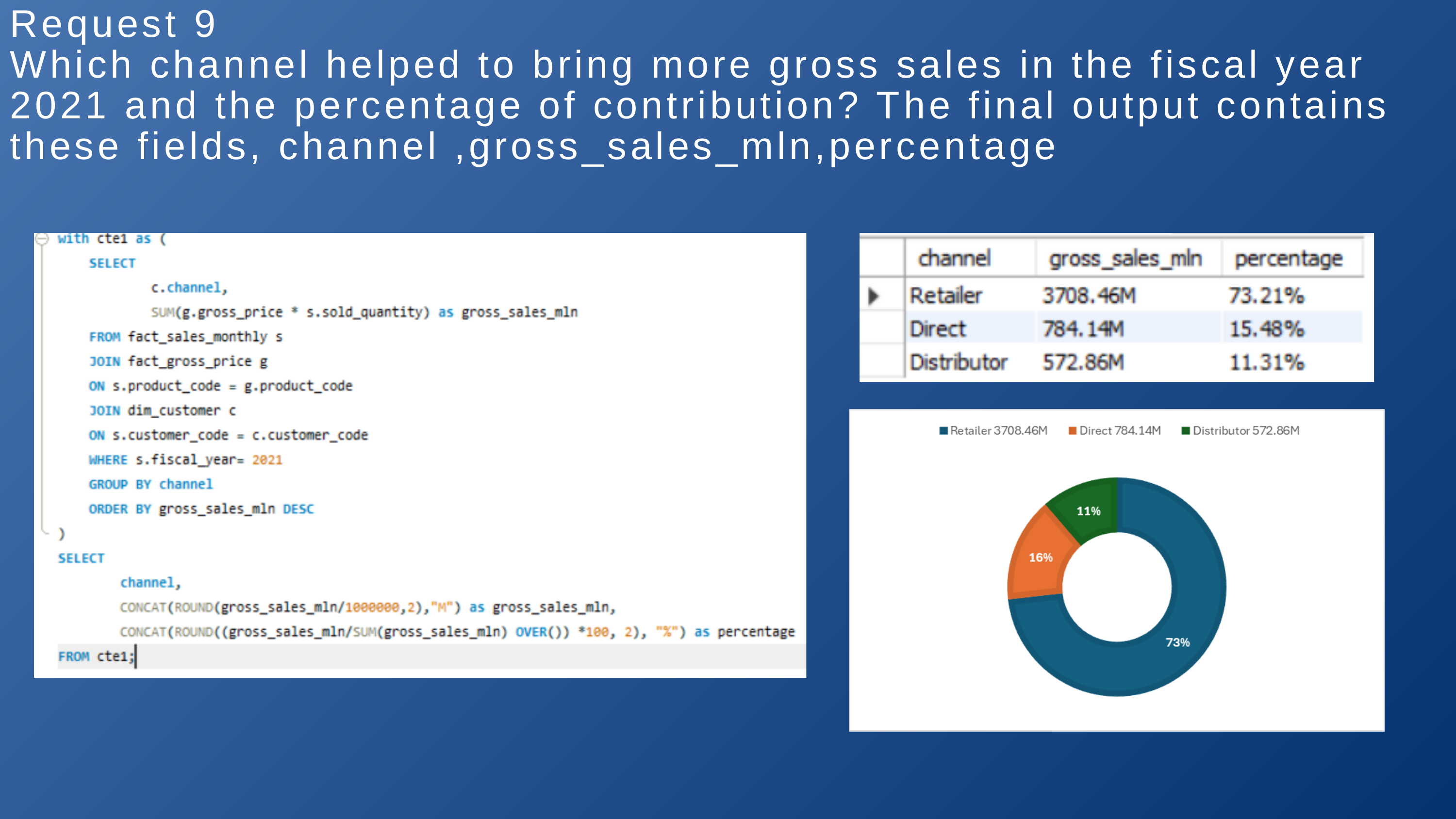

Request 9
Which channel helped to bring more gross sales in the fiscal year 2021 and the percentage of contribution? The final output contains these fields, channel ,gross_sales_mln,percentage